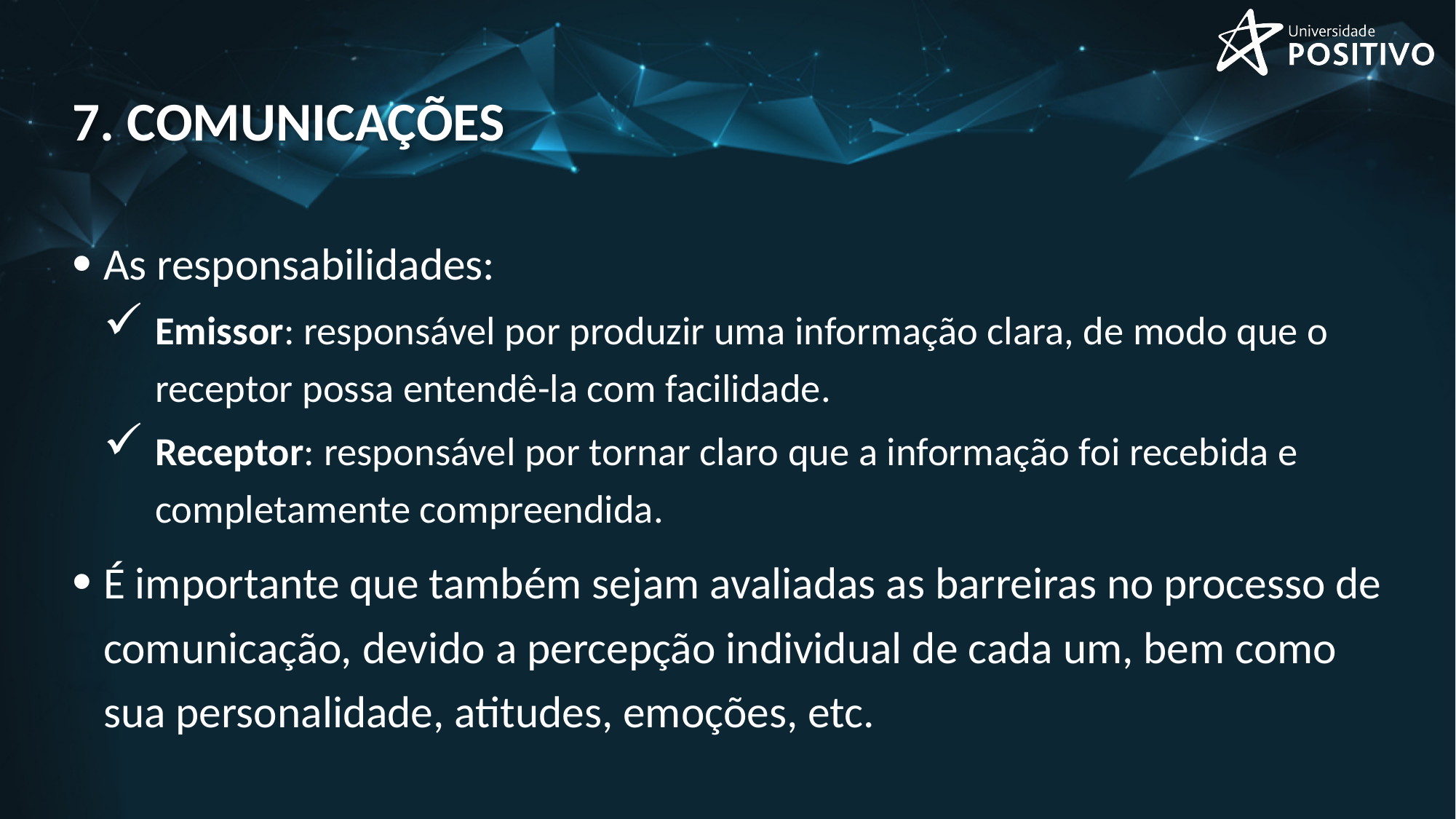

# 7. comunicações
As responsabilidades:
Emissor: responsável por produzir uma informação clara, de modo que o receptor possa entendê-la com facilidade.
Receptor: responsável por tornar claro que a informação foi recebida e completamente compreendida.
É importante que também sejam avaliadas as barreiras no processo de comunicação, devido a percepção individual de cada um, bem como sua personalidade, atitudes, emoções, etc.